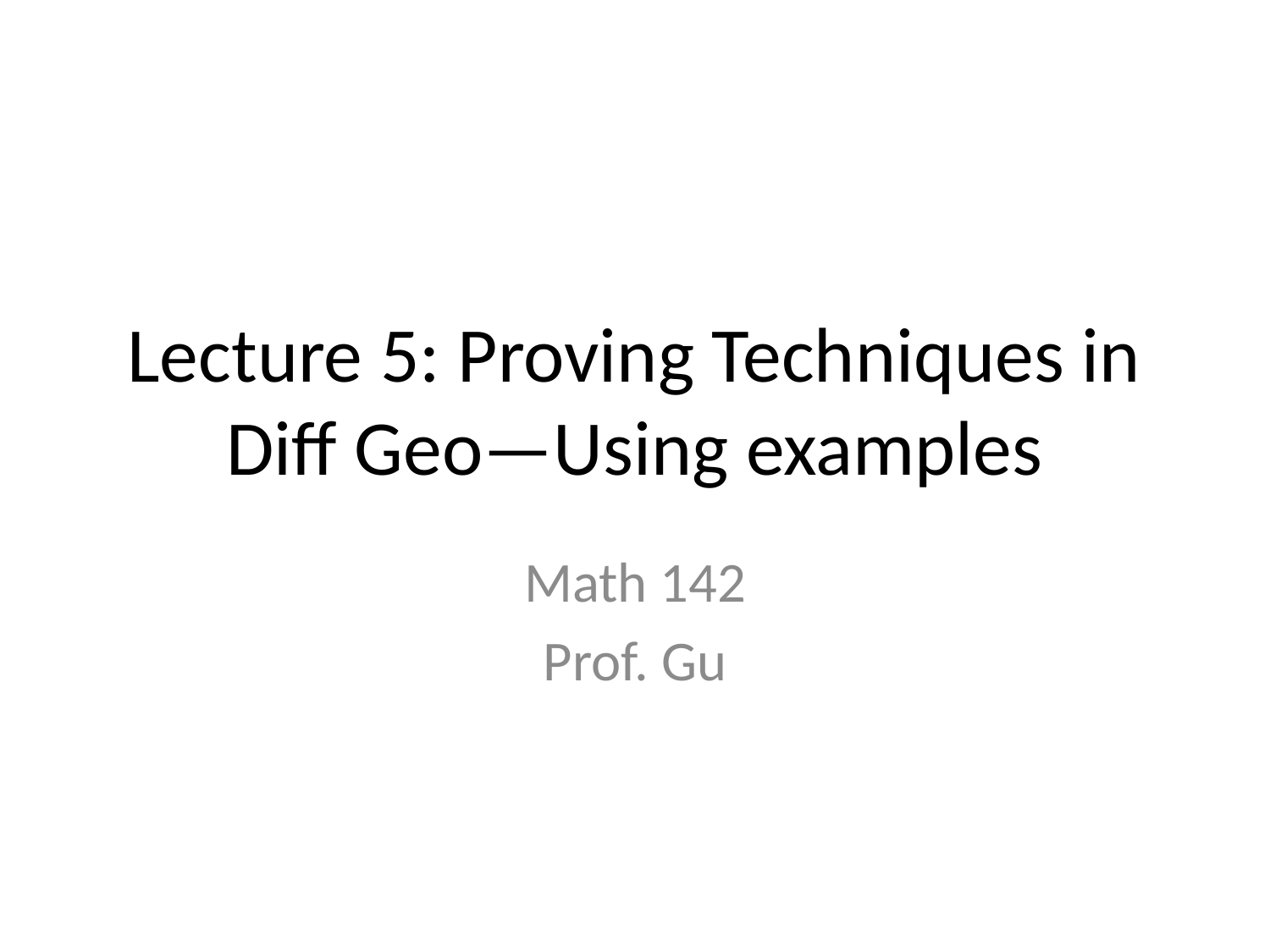

# Lecture 5: Proving Techniques in Diff Geo—Using examples
Math 142
Prof. Gu